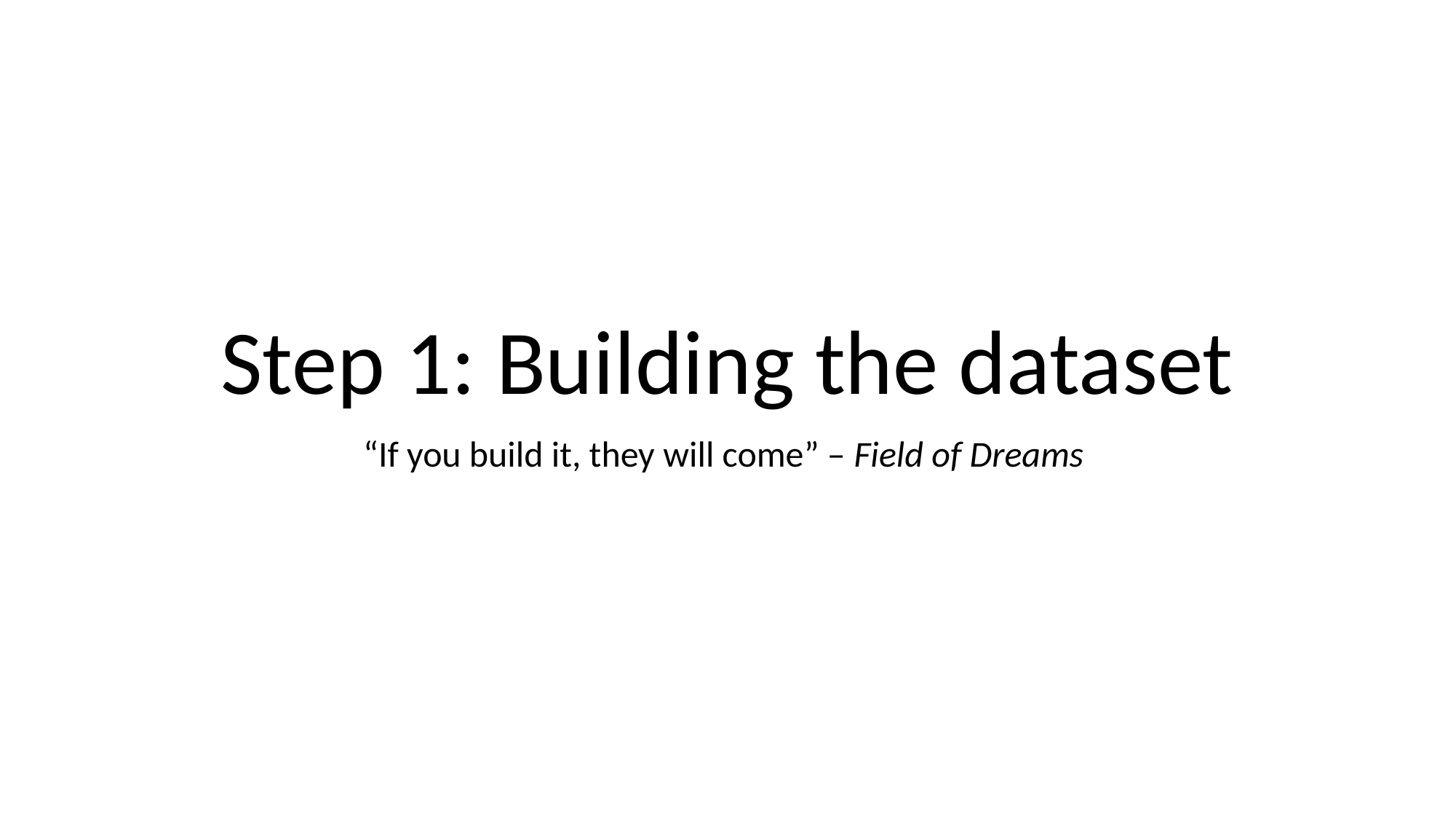

# Step 1: Building the dataset
“If you build it, they will come” – Field of Dreams